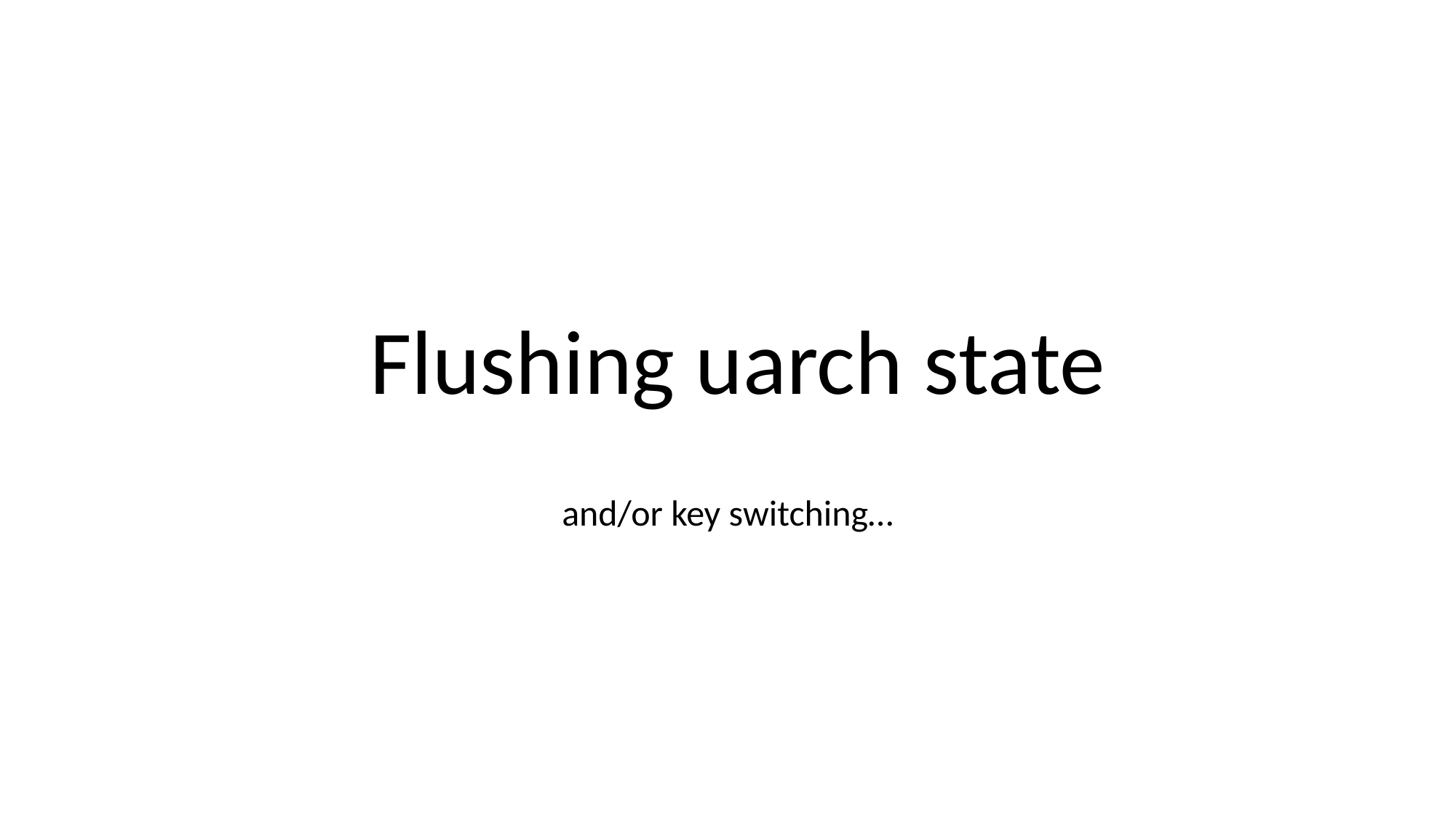

# Flushing uarch state

and/or key switching…